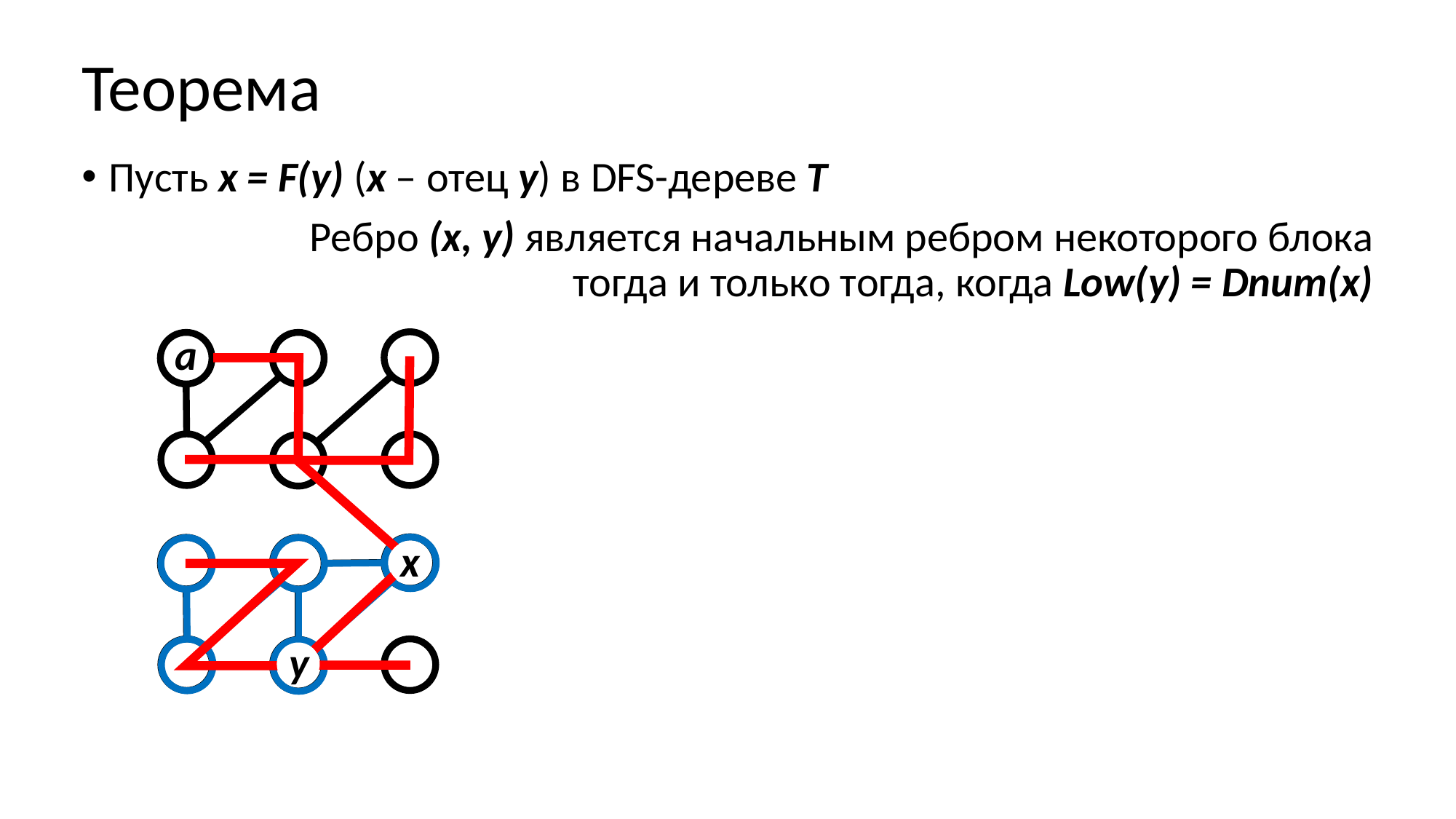

# Теорема
Пусть х = F(y) (х – отец у) в DFS-дереве T
Ребро (х, у) является начальным ребром некоторого блока тогда и только тогда, когда Low(y) = Dnum(x)
а

х

y